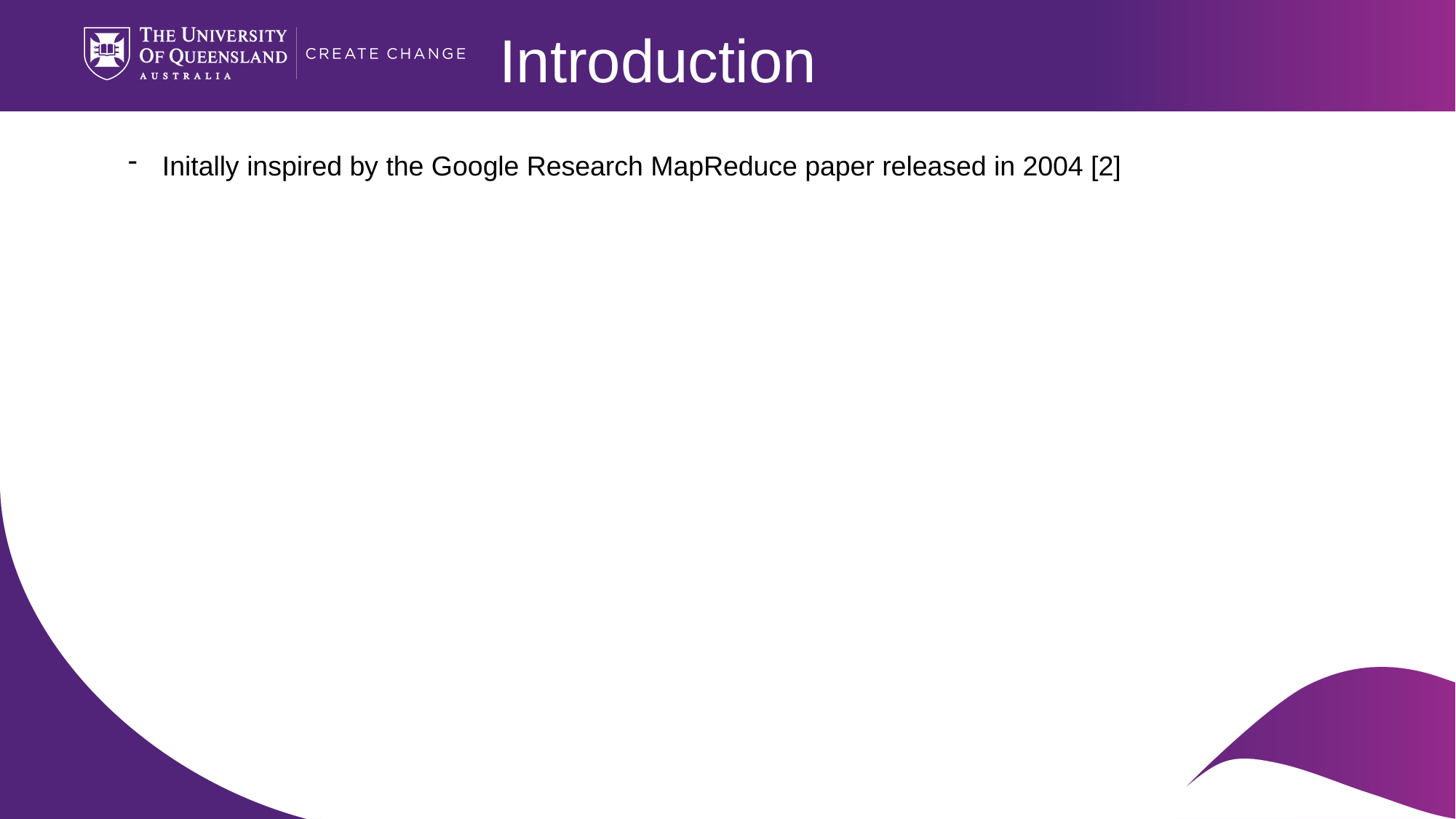

Introduction
Initally inspired by the Google Research MapReduce paper released in 2004 [2]